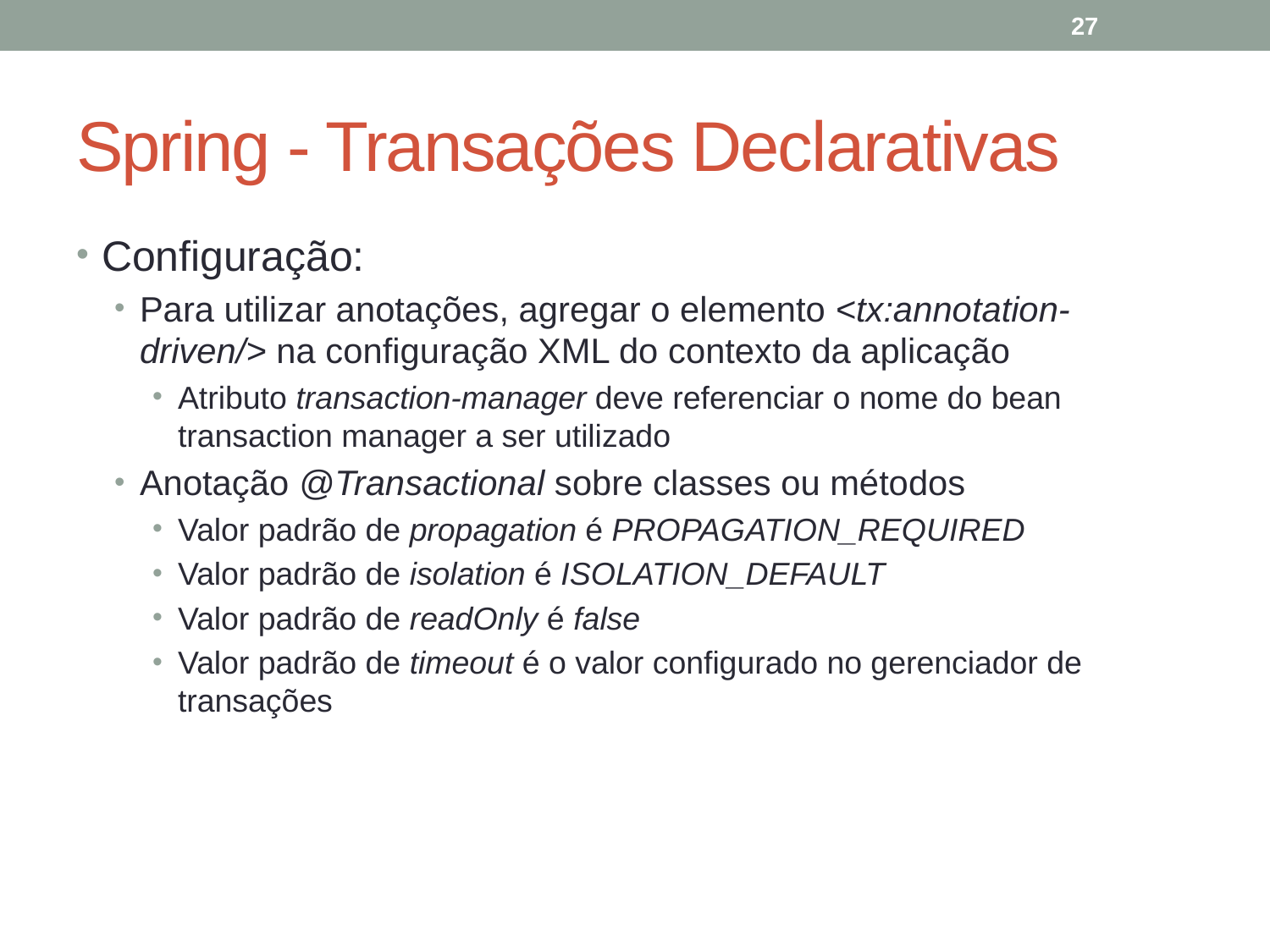

27
# Spring - Transações Declarativas
Configuração:
Para utilizar anotações, agregar o elemento <tx:annotation-driven/> na configuração XML do contexto da aplicação
Atributo transaction-manager deve referenciar o nome do bean transaction manager a ser utilizado
Anotação @Transactional sobre classes ou métodos
Valor padrão de propagation é PROPAGATION_REQUIRED
Valor padrão de isolation é ISOLATION_DEFAULT
Valor padrão de readOnly é false
Valor padrão de timeout é o valor configurado no gerenciador de transações